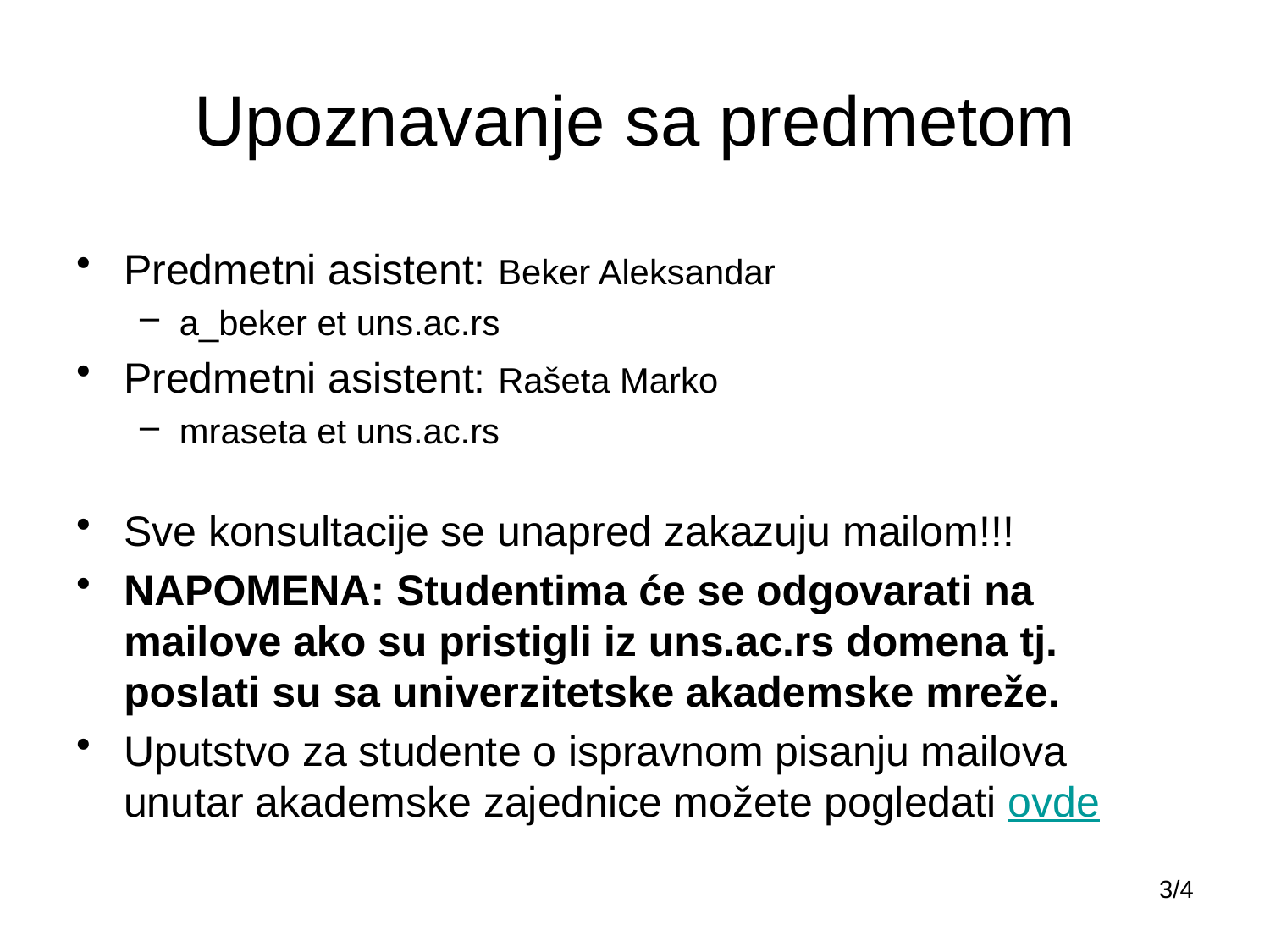

# Upoznavanje sa predmetom
Predmetni asistent: Beker Aleksandar
a_beker et uns.ac.rs
Predmetni asistent: Rašeta Marko
mraseta et uns.ac.rs

Sve konsultacije se unapred zakazuju mailom!!!
NAPOMENA: Studentima će se odgovarati na mailove ako su pristigli iz uns.ac.rs domena tj. poslati su sa univerzitetske akademske mreže.
Uputstvo za studente o ispravnom pisanju mailova unutar akademske zajednice možete pogledati ovde

3/4